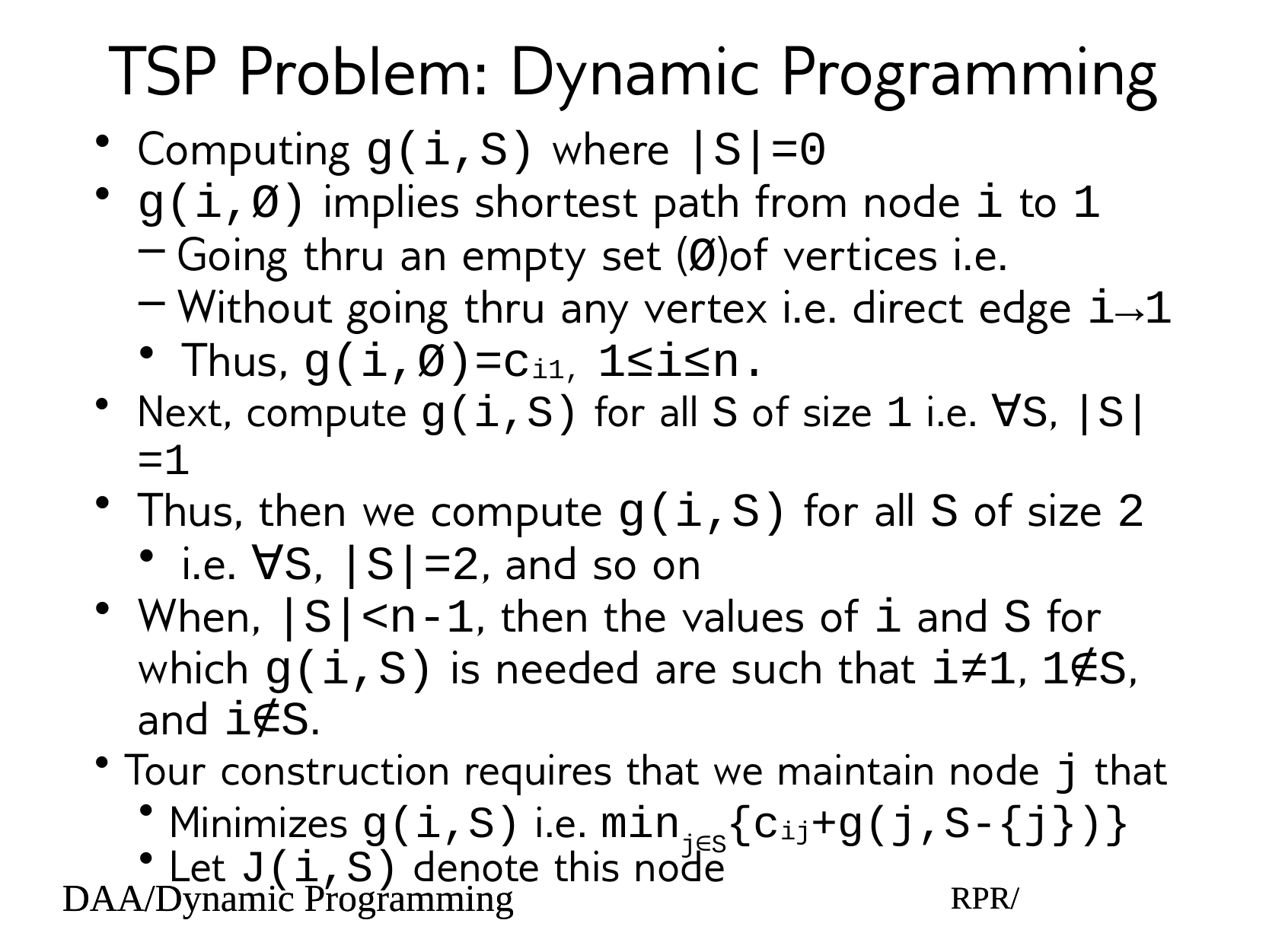

# TSP Problem: Dynamic Programming
Computing g(i,S) where |S|=0
g(i,Ø) implies shortest path from node i to 1
Going thru an empty set (Ø)of vertices i.e.
Without going thru any vertex i.e. direct edge i→1
Thus, g(i,Ø)=ci1, 1≤i≤n.
Next, compute g(i,S) for all S of size 1 i.e. ∀S, |S|=1
Thus, then we compute g(i,S) for all S of size 2
i.e. ∀S, |S|=2, and so on
When, |S|<n-1, then the values of i and S for which g(i,S) is needed are such that i≠1, 1∉S, and i∉S.
Tour construction requires that we maintain node j that
Minimizes g(i,S) i.e. minj∈S{cij+g(j,S-{j})}
Let J(i,S) denote this node
DAA/Dynamic Programming
RPR/
11